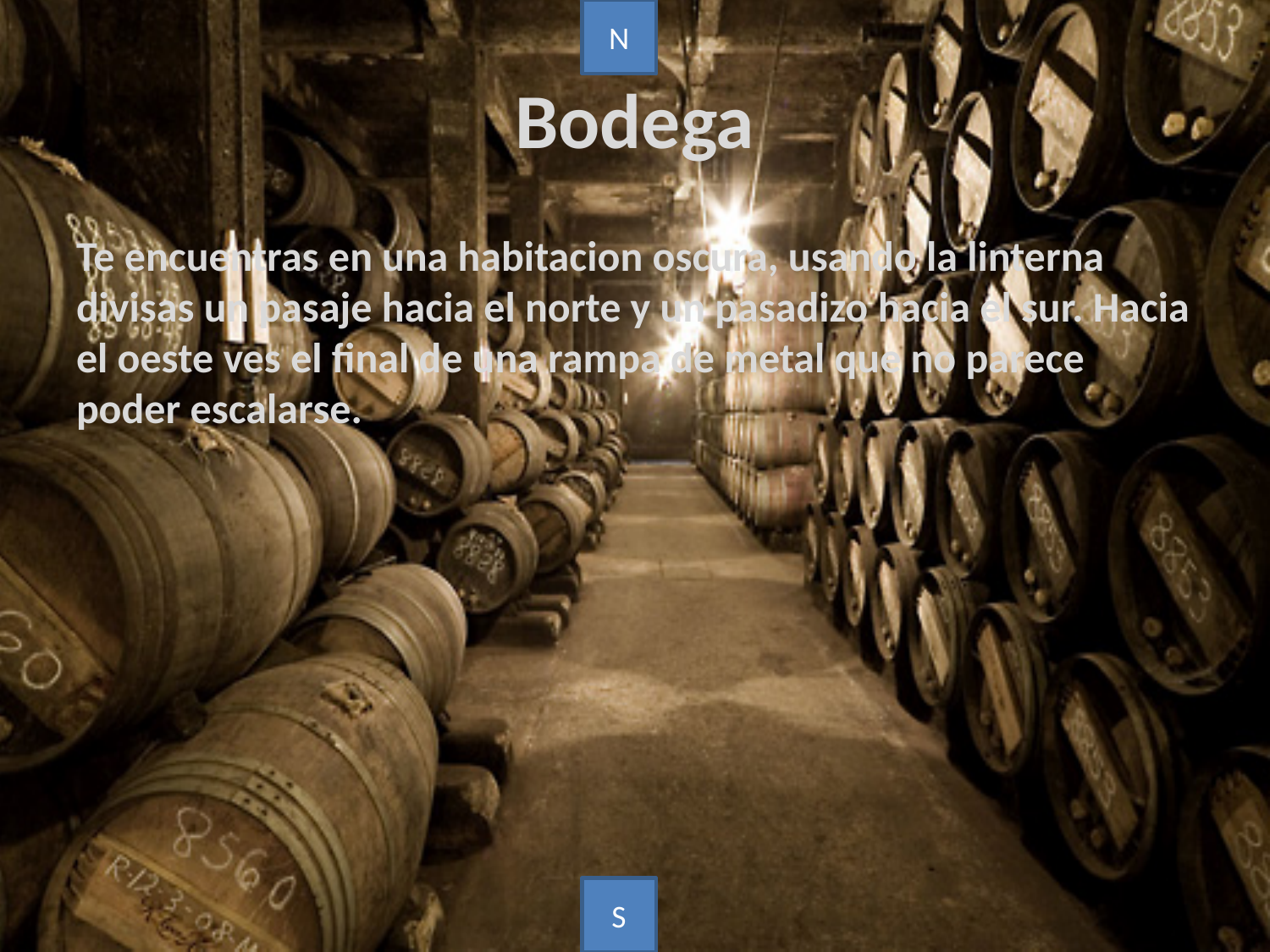

N
# Bodega
Te encuentras en una habitacion oscura, usando la linterna divisas un pasaje hacia el norte y un pasadizo hacia el sur. Hacia el oeste ves el final de una rampa de metal que no parece poder escalarse.
S